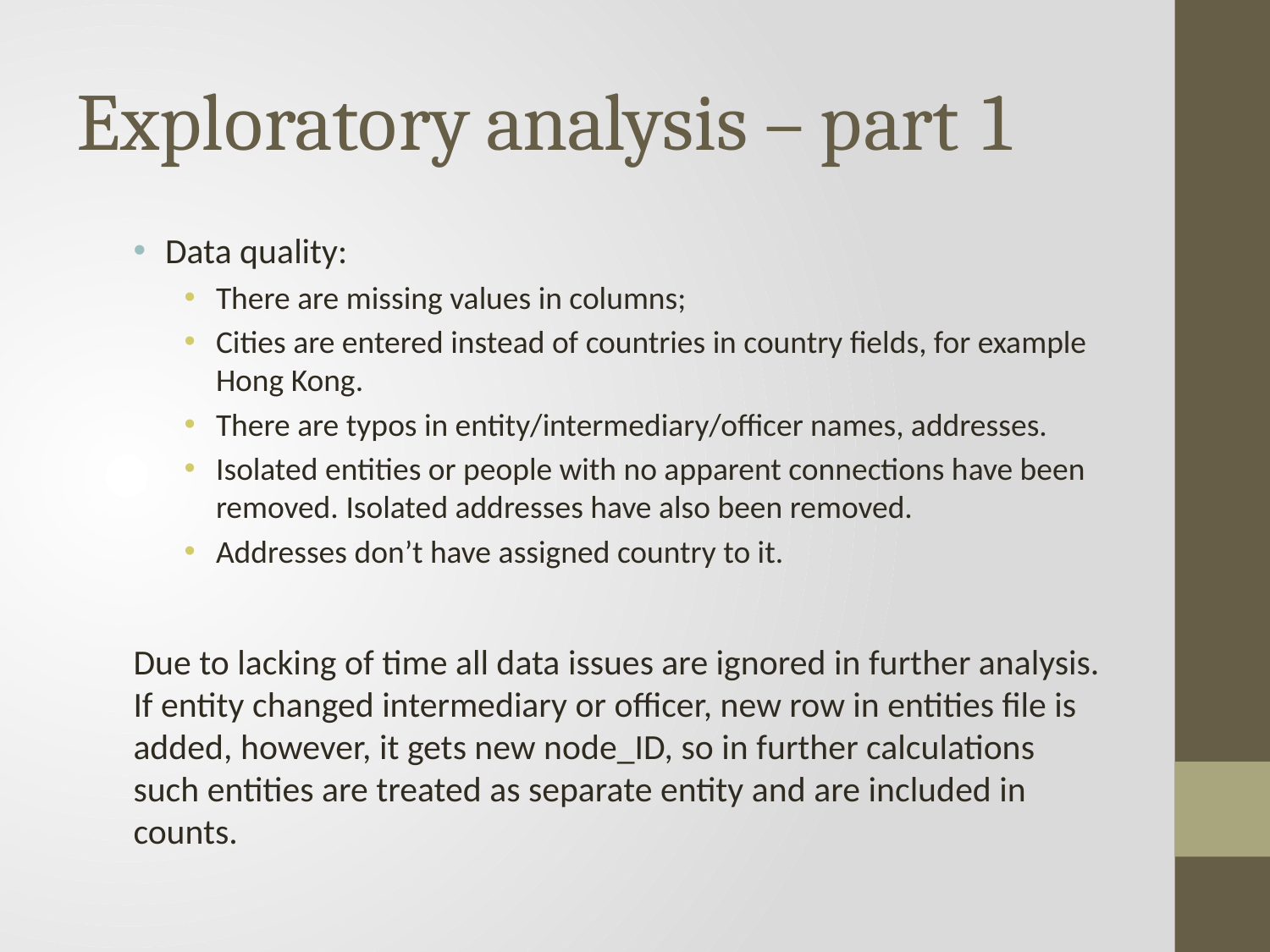

# Exploratory analysis – part 1
Data quality:
There are missing values in columns;
Cities are entered instead of countries in country fields, for example Hong Kong.
There are typos in entity/intermediary/officer names, addresses.
Isolated entities or people with no apparent connections have been removed. Isolated addresses have also been removed.
Addresses don’t have assigned country to it.

Due to lacking of time all data issues are ignored in further analysis. If entity changed intermediary or officer, new row in entities file is added, however, it gets new node_ID, so in further calculations such entities are treated as separate entity and are included in counts.